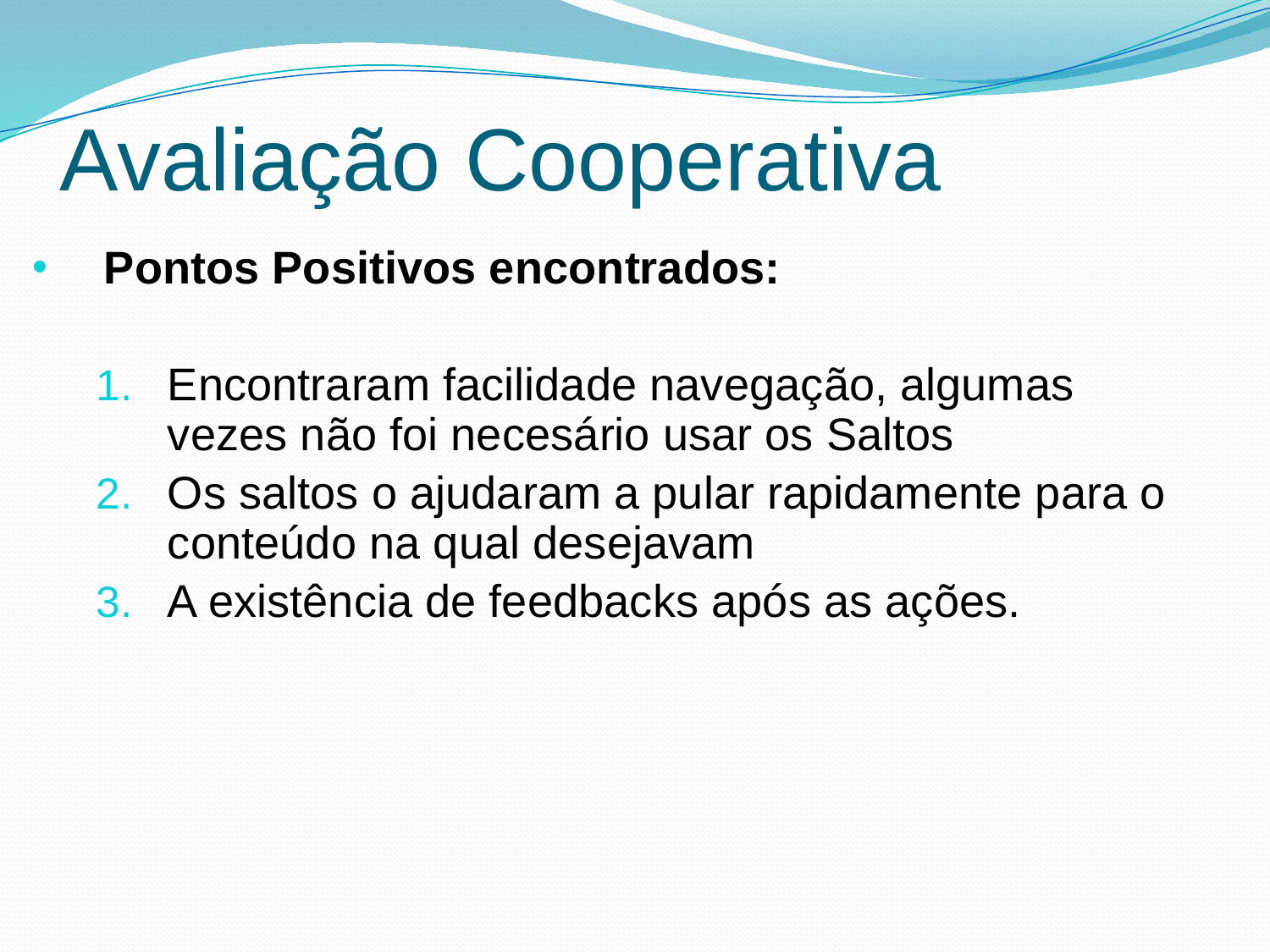

# Avaliação Cooperativa
Pontos Positivos encontrados:

Encontraram facilidade navegação, algumas vezes não foi necesário usar os Saltos
Os saltos o ajudaram a pular rapidamente para o conteúdo na qual desejavam
A existência de feedbacks após as ações.